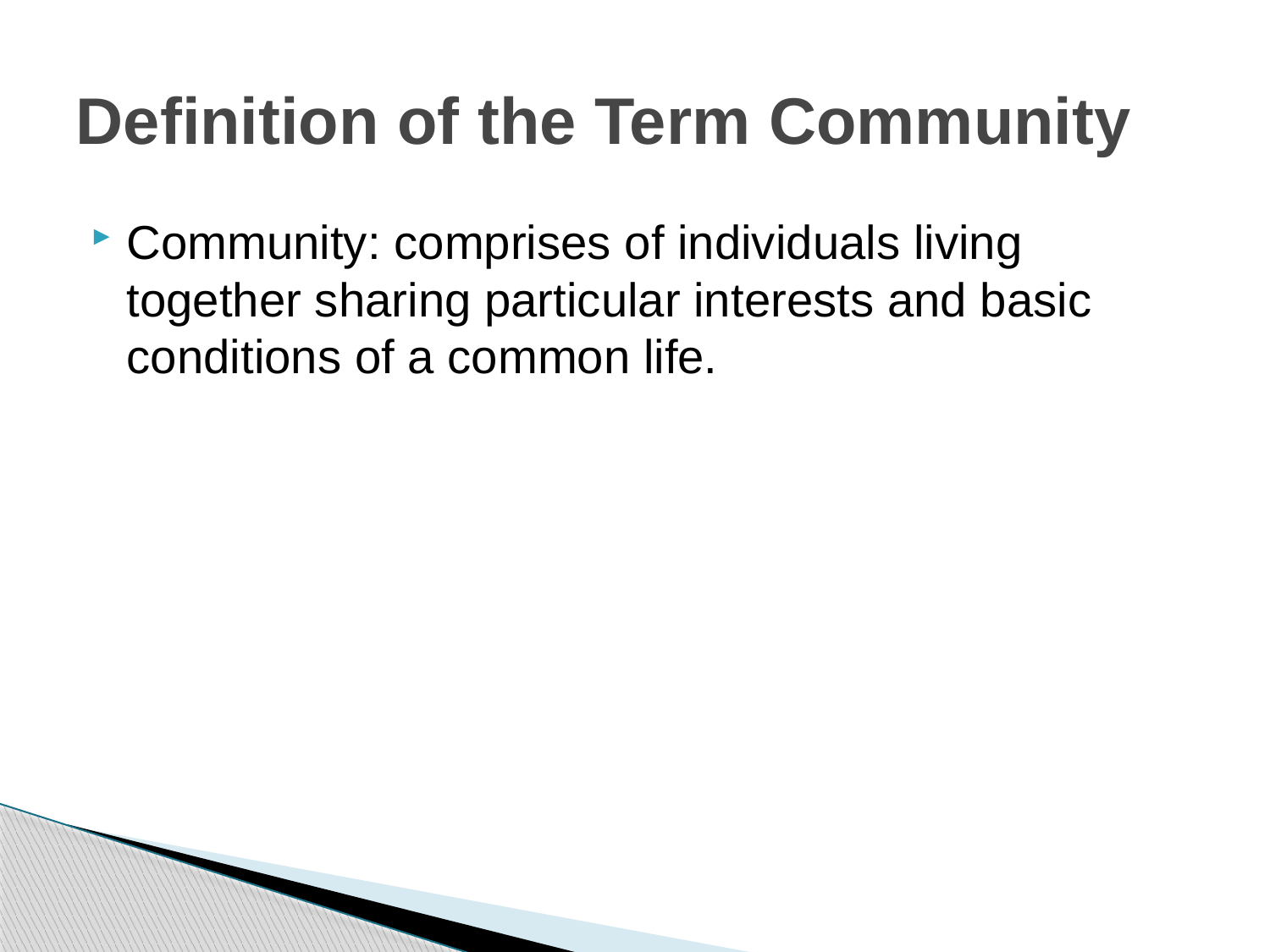

# Definition of the Term Community
Community: comprises of individuals living together sharing particular interests and basic conditions of a common life.